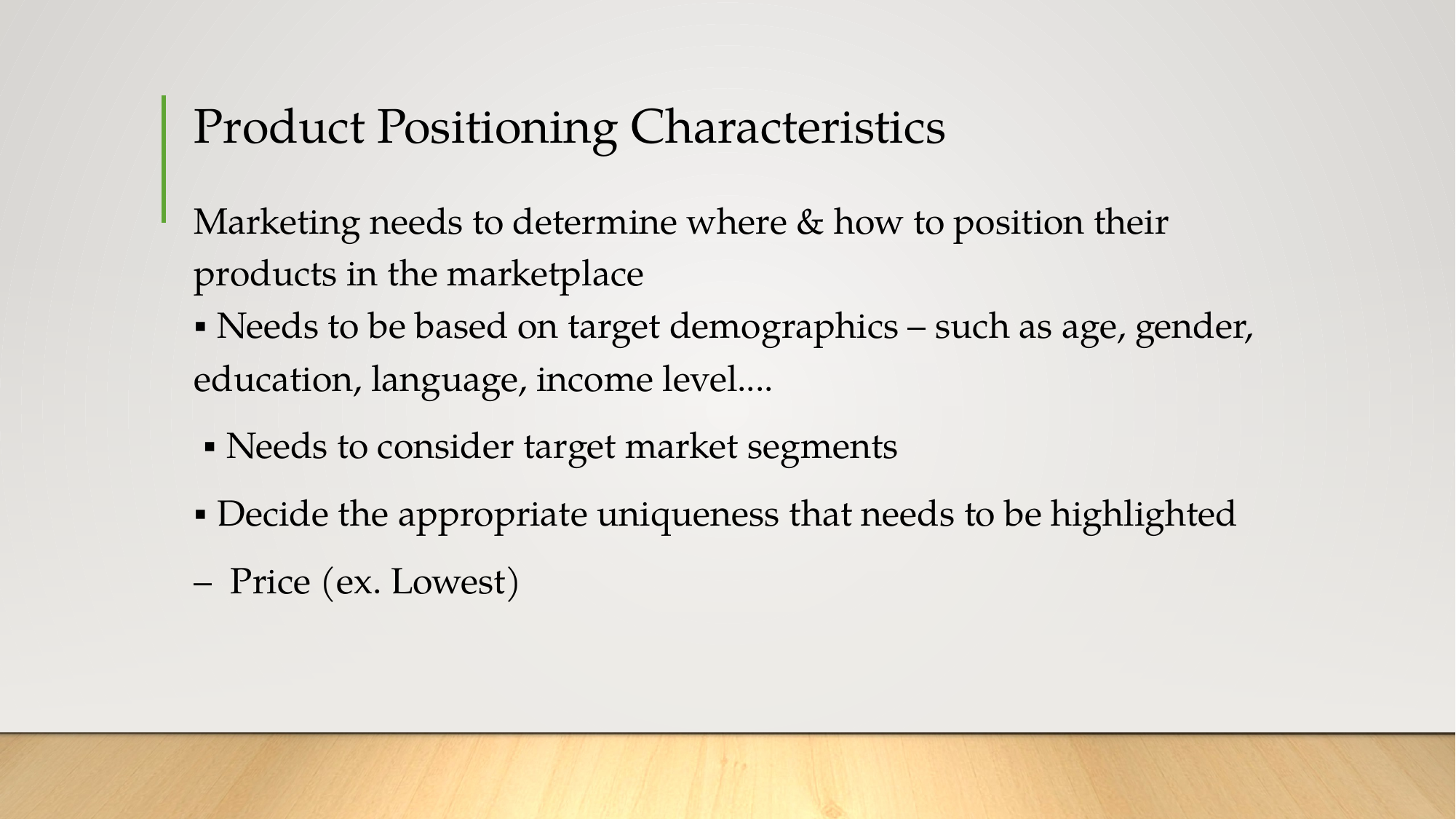

# Product Positioning Characteristics
Marketing needs to determine where & how to position their products in the marketplace
▪ Needs to be based on target demographics – such as age, gender, education, language, income level....
 ▪ Needs to consider target market segments
▪ Decide the appropriate uniqueness that needs to be highlighted
–  Price (ex. Lowest)